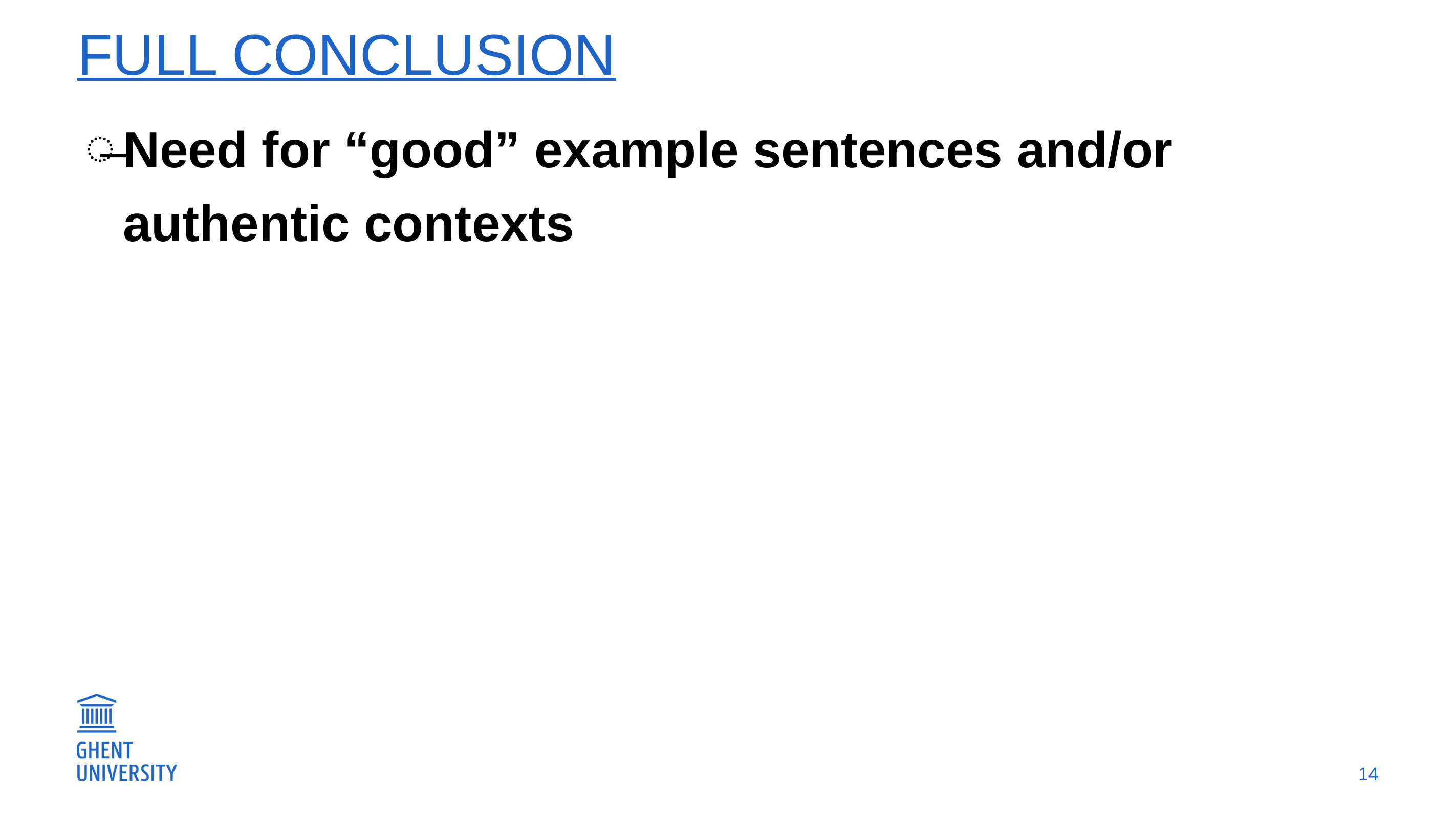

# Full conclusion
Need for “good” example sentences and/or authentic contexts
14